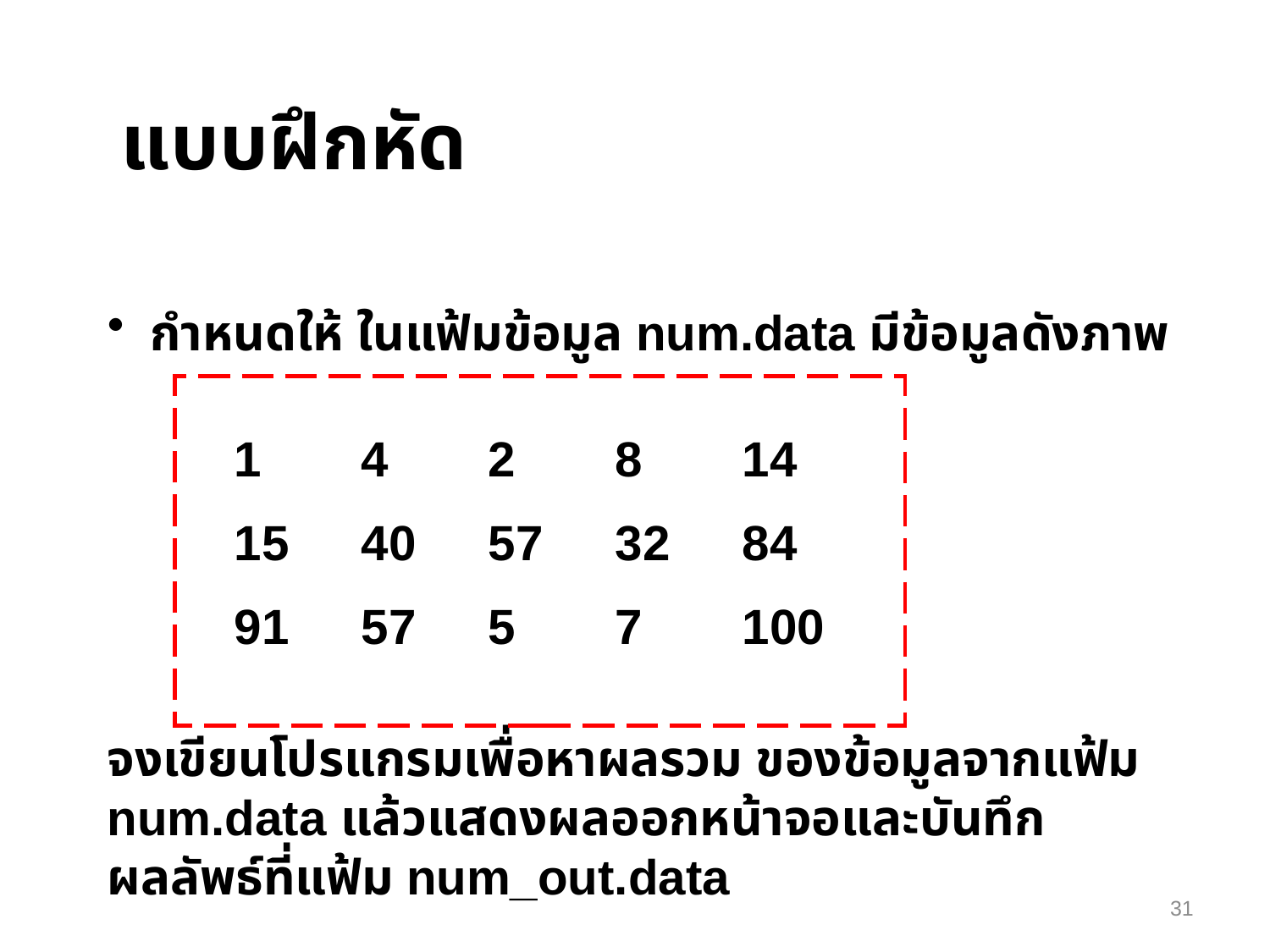

แบบฝึกหัด
 กำหนดให้ ในแฟ้มข้อมูล num.data มีข้อมูลดังภาพ

	1	4	2	8	14
	15	40	57	32	84
	91	57	5	7	100

จงเขียนโปรแกรมเพื่อหาผลรวม ของข้อมูลจากแฟ้ม num.data แล้วแสดงผลออกหน้าจอและบันทึกผลลัพธ์ที่แฟ้ม num_out.data

31